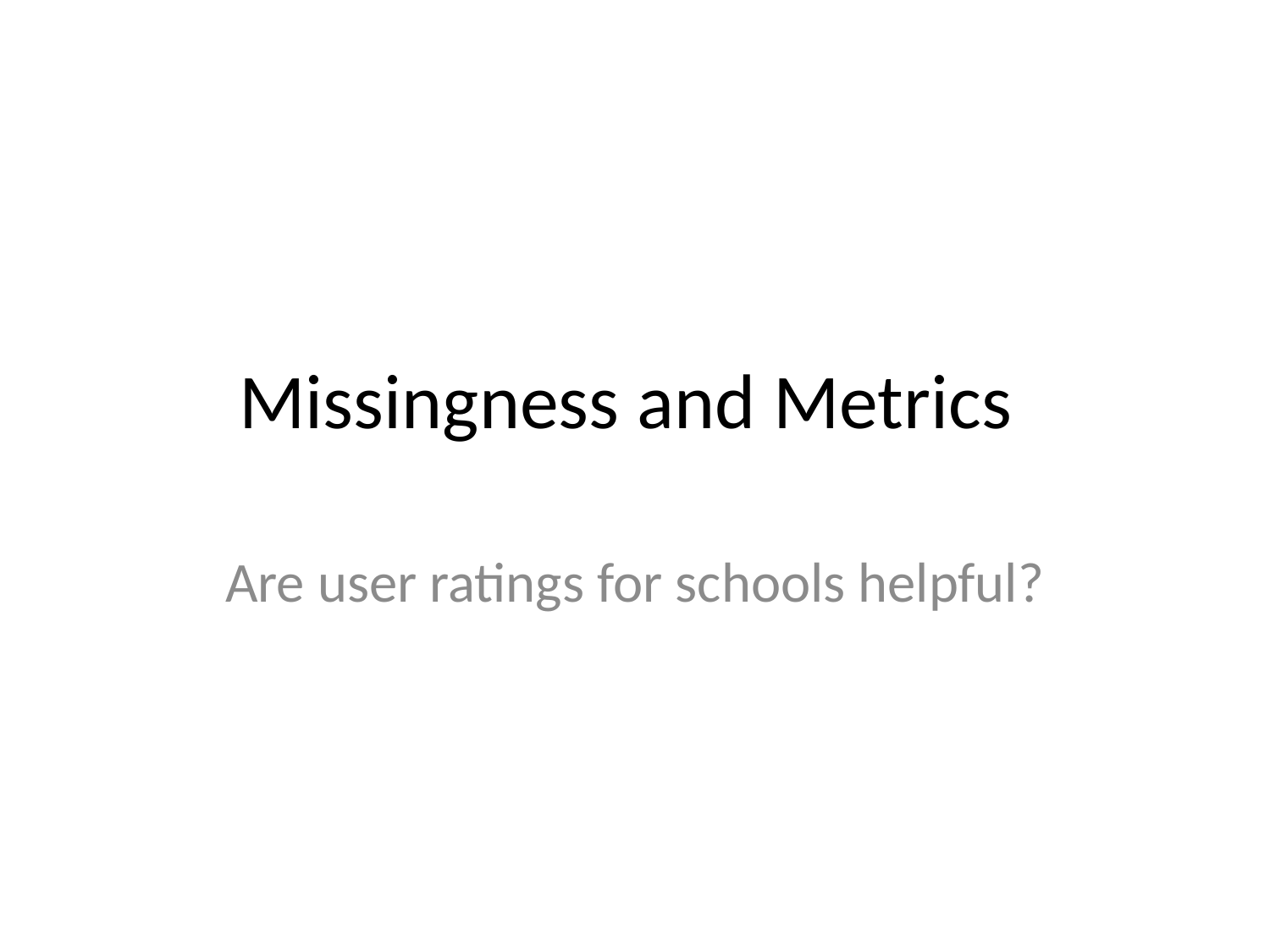

# Missingness and Metrics
Are user ratings for schools helpful?